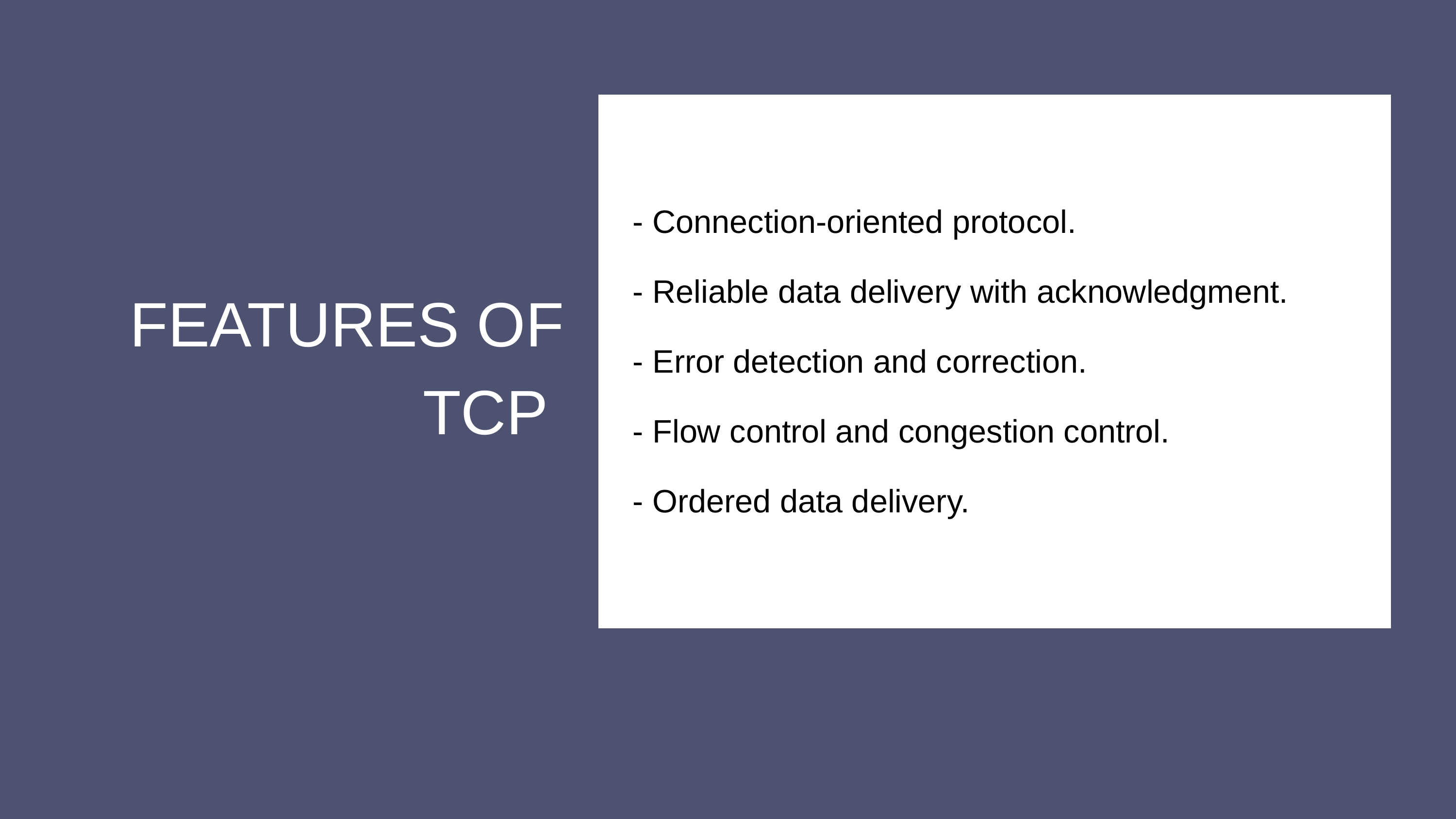

- Connection-oriented protocol.

- Reliable data delivery with acknowledgment.

- Error detection and correction.

- Flow control and congestion control.

- Ordered data delivery.
FEATURES OF TCP